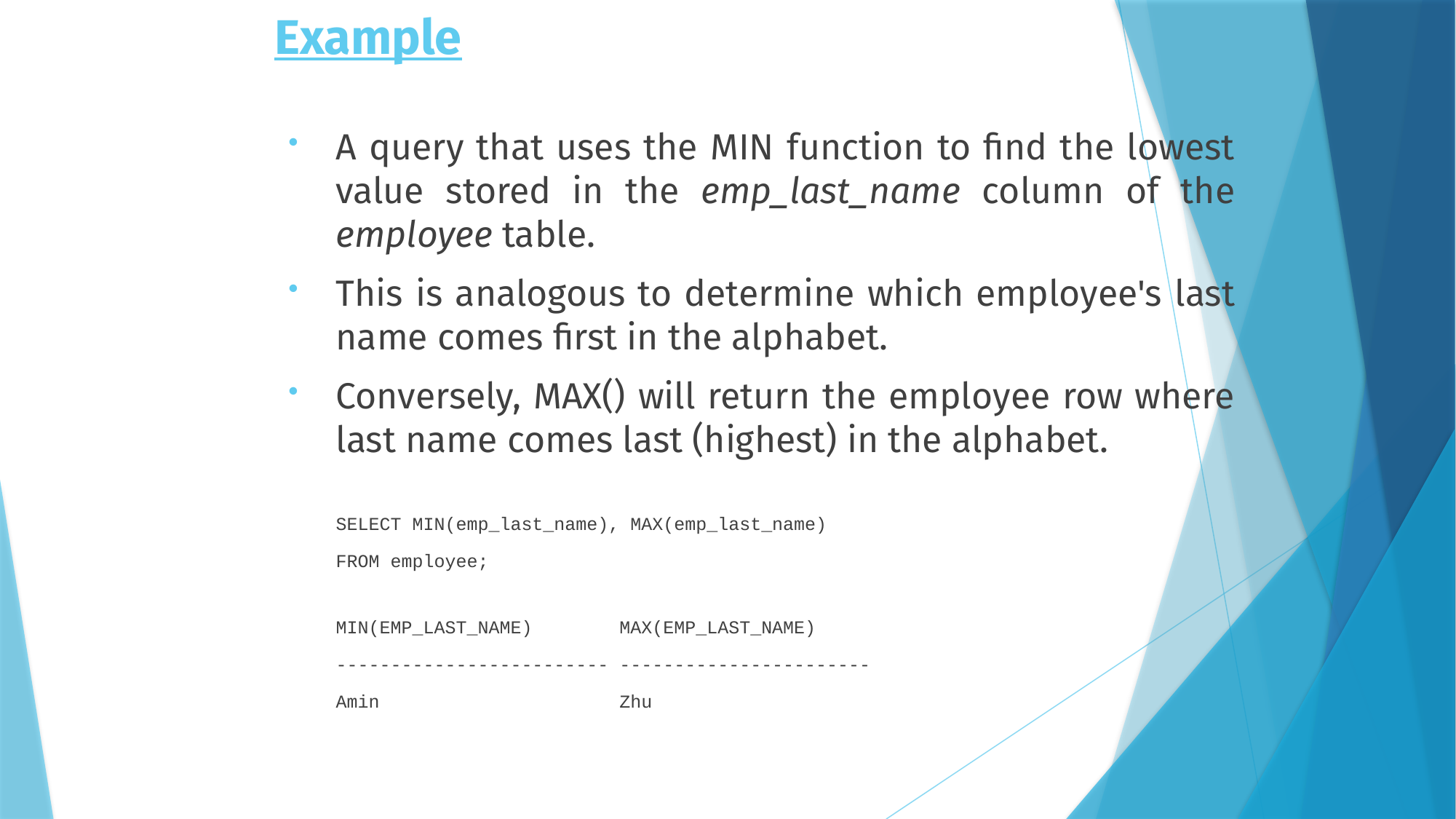

# Example
A query that uses the MIN function to find the lowest value stored in the emp_last_name column of the employee table.
This is analogous to determine which employee's last name comes first in the alphabet.
Conversely, MAX() will return the employee row where last name comes last (highest) in the alphabet.

	SELECT MIN(emp_last_name), MAX(emp_last_name)
	FROM employee;

	MIN(EMP_LAST_NAME)        MAX(EMP_LAST_NAME)
	------------------------- -----------------------
	Amin                      Zhu